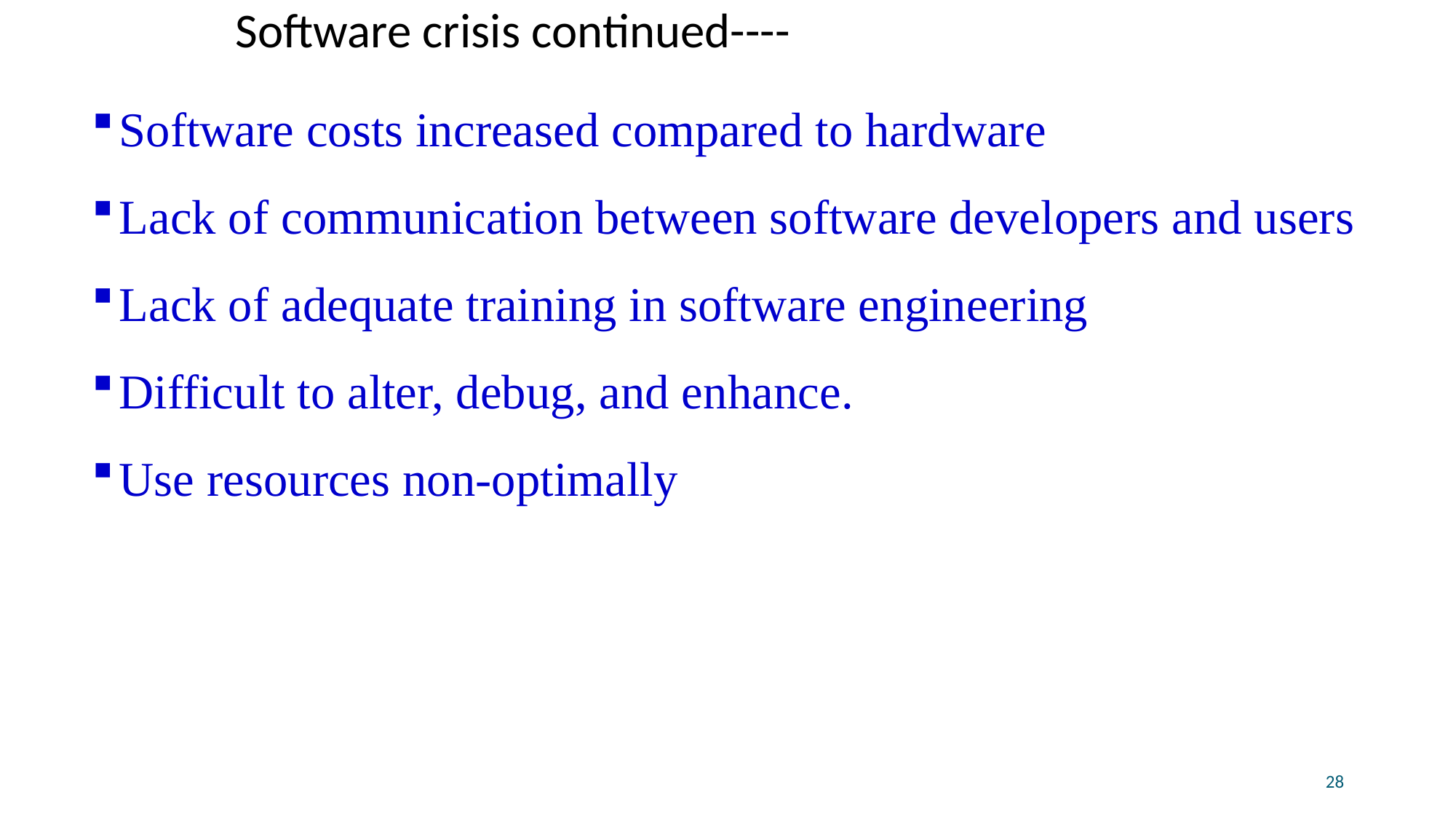

# Software crisis continued----
Software costs increased compared to hardware
Lack of communication between software developers and users
Lack of adequate training in software engineering
Difficult to alter, debug, and enhance.
Use resources non-optimally

28